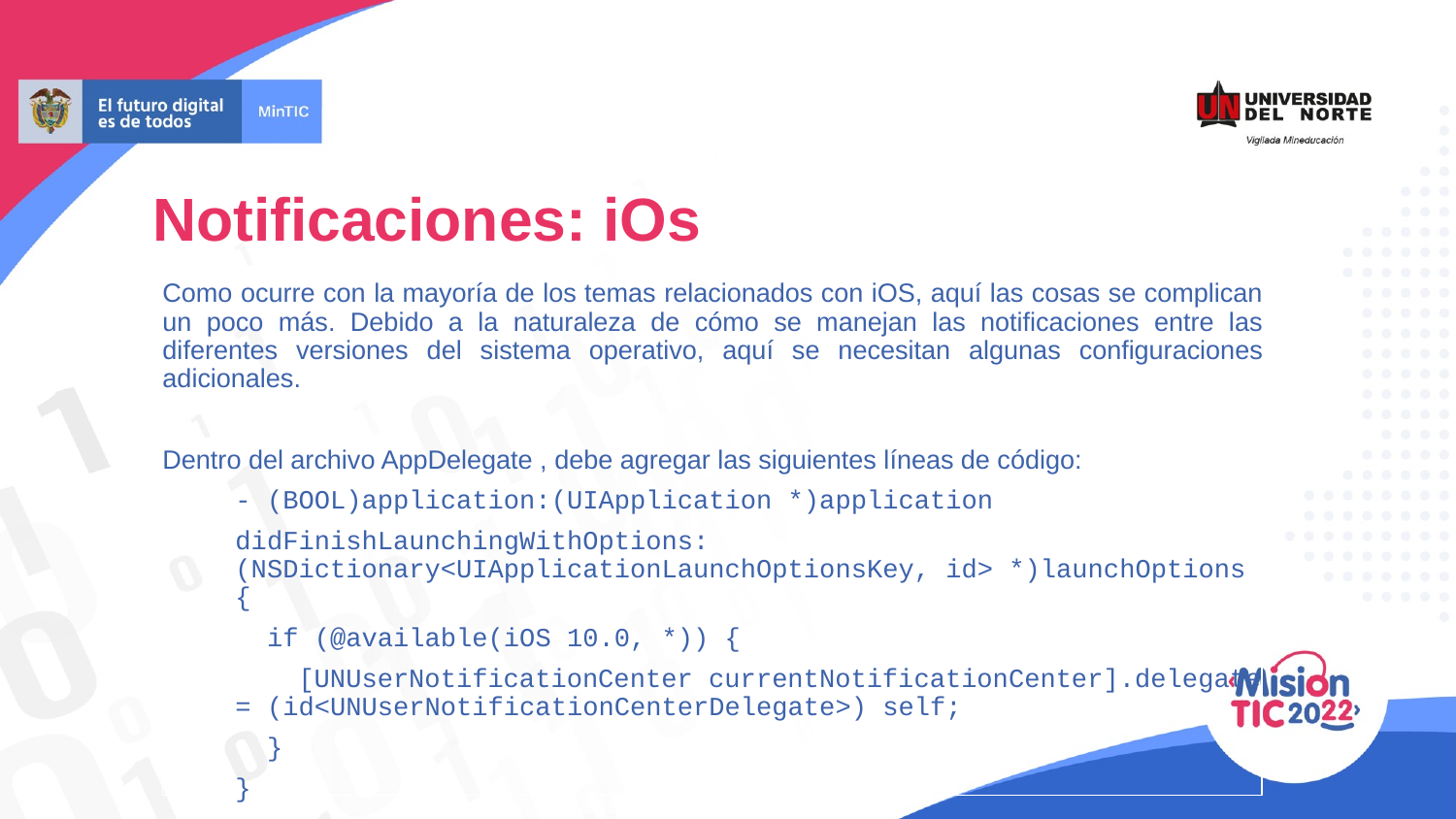

# Notificaciones: iOs
Como ocurre con la mayoría de los temas relacionados con iOS, aquí las cosas se complican un poco más. Debido a la naturaleza de cómo se manejan las notificaciones entre las diferentes versiones del sistema operativo, aquí se necesitan algunas configuraciones adicionales.

Dentro del archivo AppDelegate , debe agregar las siguientes líneas de código:
- (BOOL)application:(UIApplication *)application
didFinishLaunchingWithOptions:(NSDictionary<UIApplicationLaunchOptionsKey, id> *)launchOptions {
  if (@available(iOS 10.0, *)) {
    [UNUserNotificationCenter currentNotificationCenter].delegate = (id<UNUserNotificationCenterDelegate>) self;
  }
}